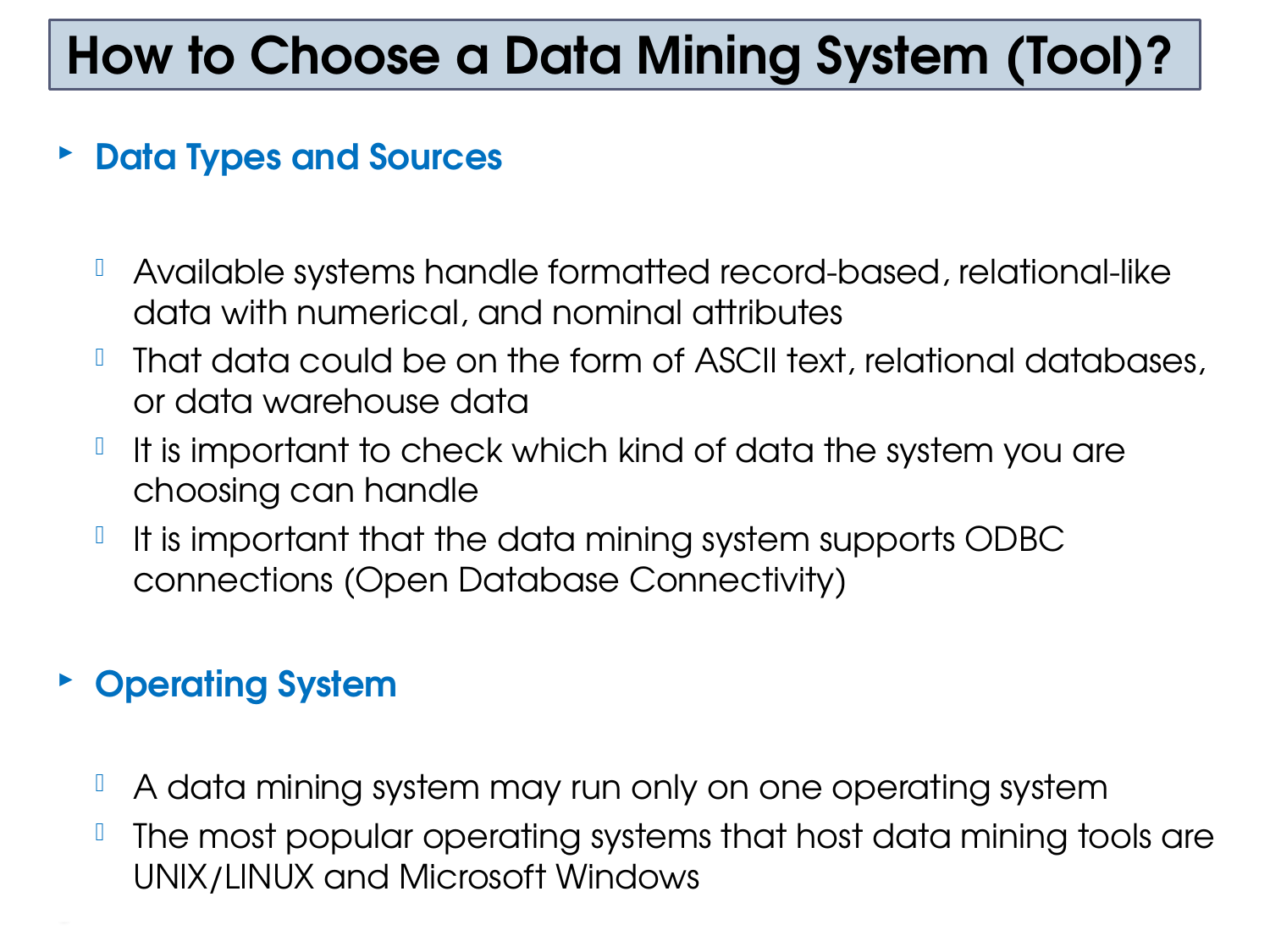

# How to Choose a Data Mining System (Tool)?
Data Types and Sources

Available systems handle formatted record-based, relational-like data with numerical, and nominal attributes
That data could be on the form of ASCII text, relational databases, or data warehouse data
It is important to check which kind of data the system you are choosing can handle
It is important that the data mining system supports ODBC connections (Open Database Connectivity)

Operating System

A data mining system may run only on one operating system
The most popular operating systems that host data mining tools are UNIX/LINUX and Microsoft Windows